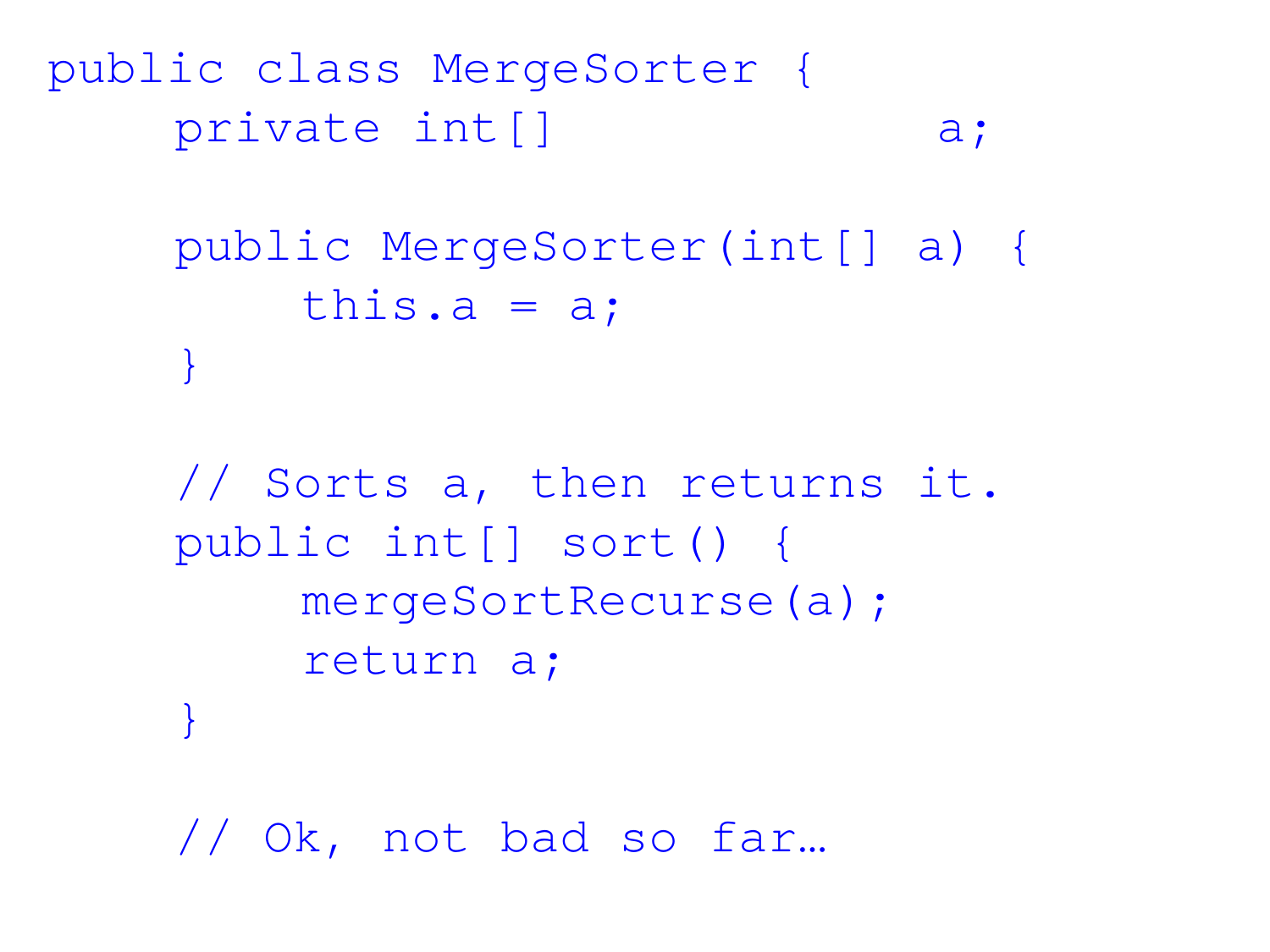

public class MergeSorter {
	private int[]			a;

	public MergeSorter(int[] a) {
		this.a = a;
	}

	// Sorts a, then returns it.
	public int[] sort() {
		mergeSortRecurse(a);
		return a;
	}

	// Ok, not bad so far…